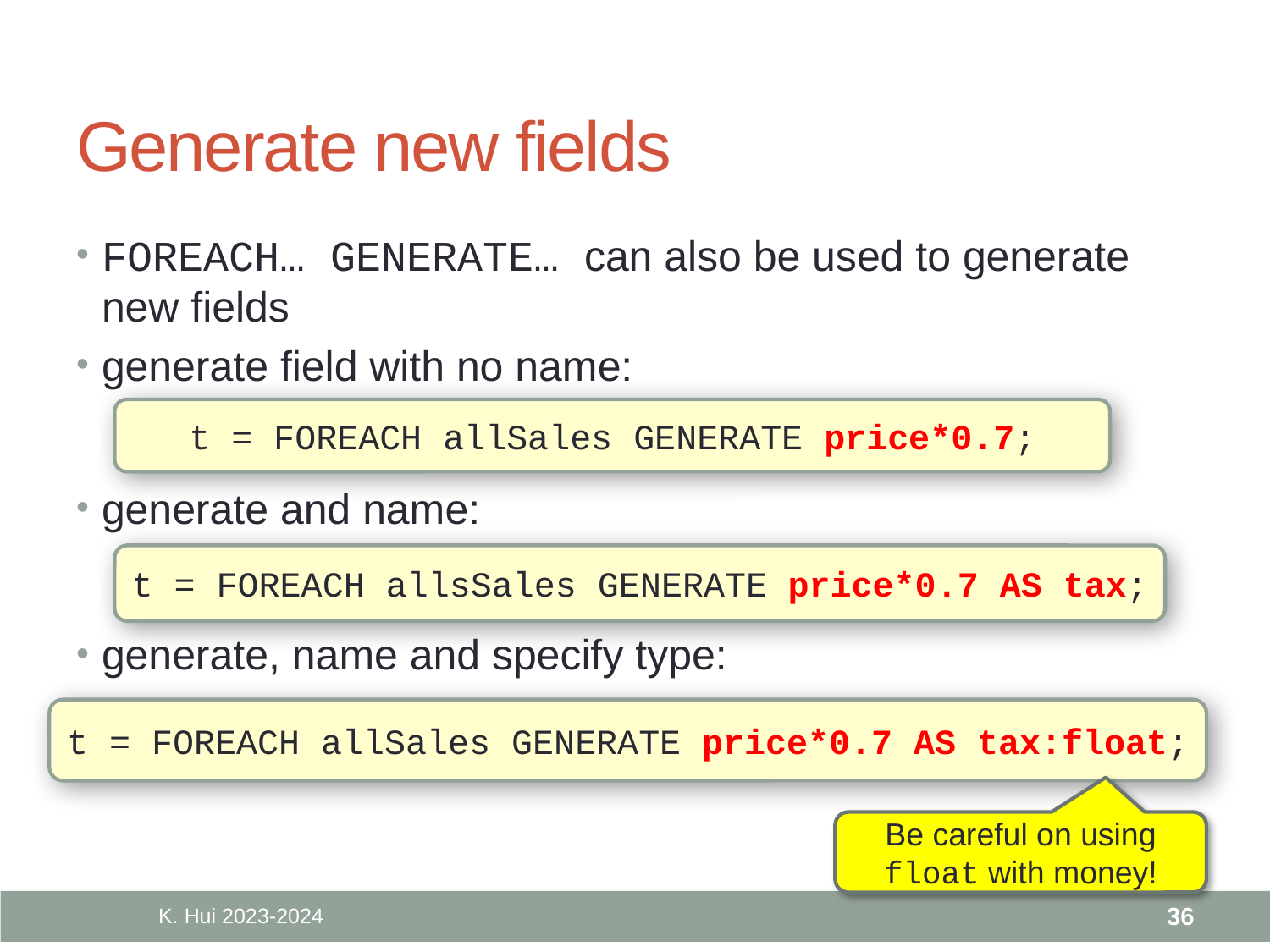

# Generate new fields
FOREACH… GENERATE… can also be used to generate new fields
generate field with no name:

t = FOREACH allSales GENERATE price*0.7;
generate and name:
t = FOREACH allsSales GENERATE price*0.7 AS tax;
generate, name and specify type:
t = FOREACH allSales GENERATE price*0.7 AS tax:float;
Be careful on using float with money!
K. Hui 2023-2024
36